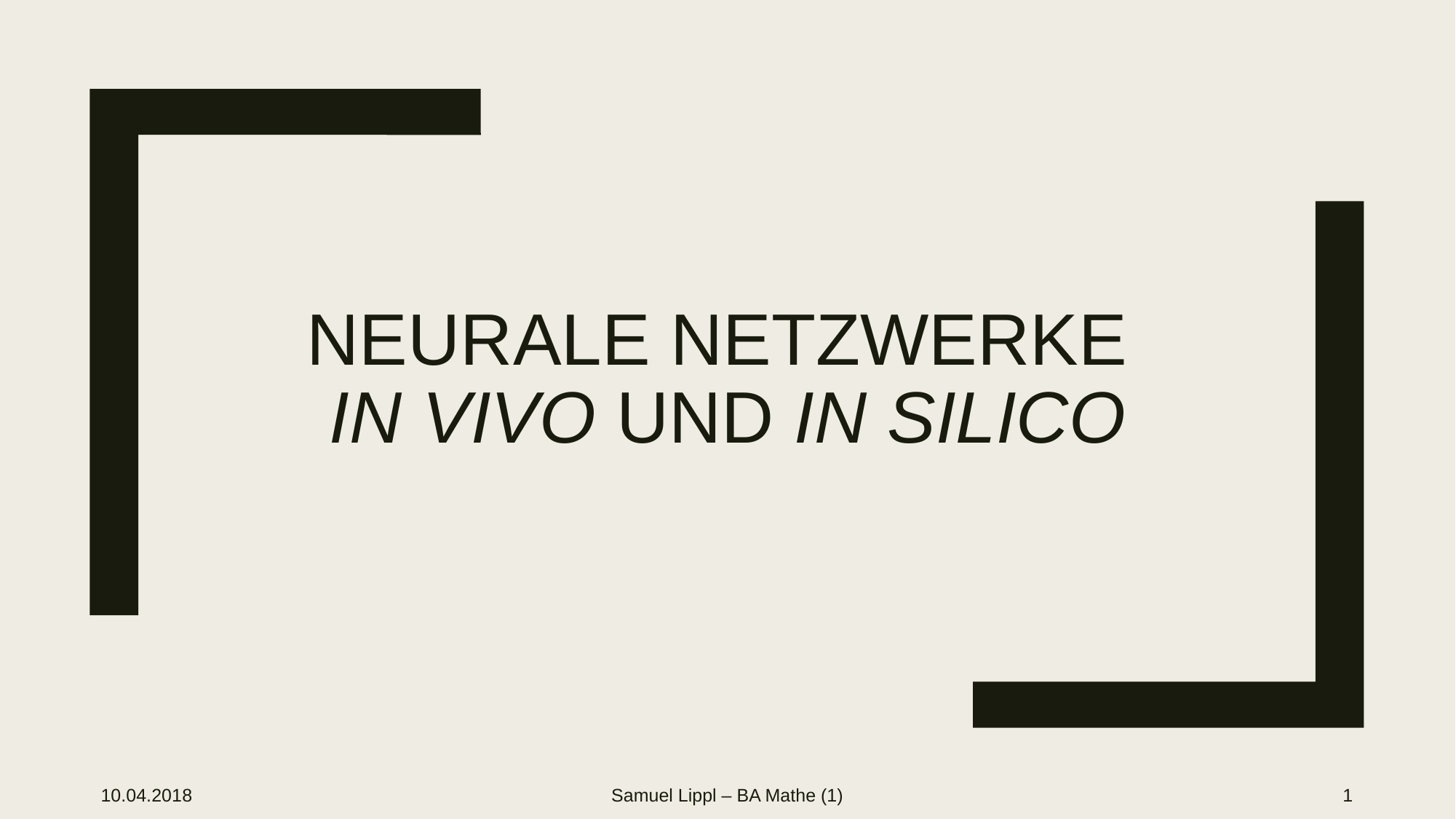

# Neurale Netzwerke in vivo und in silico

10.04.2018
Samuel Lippl – BA Mathe (1)
1